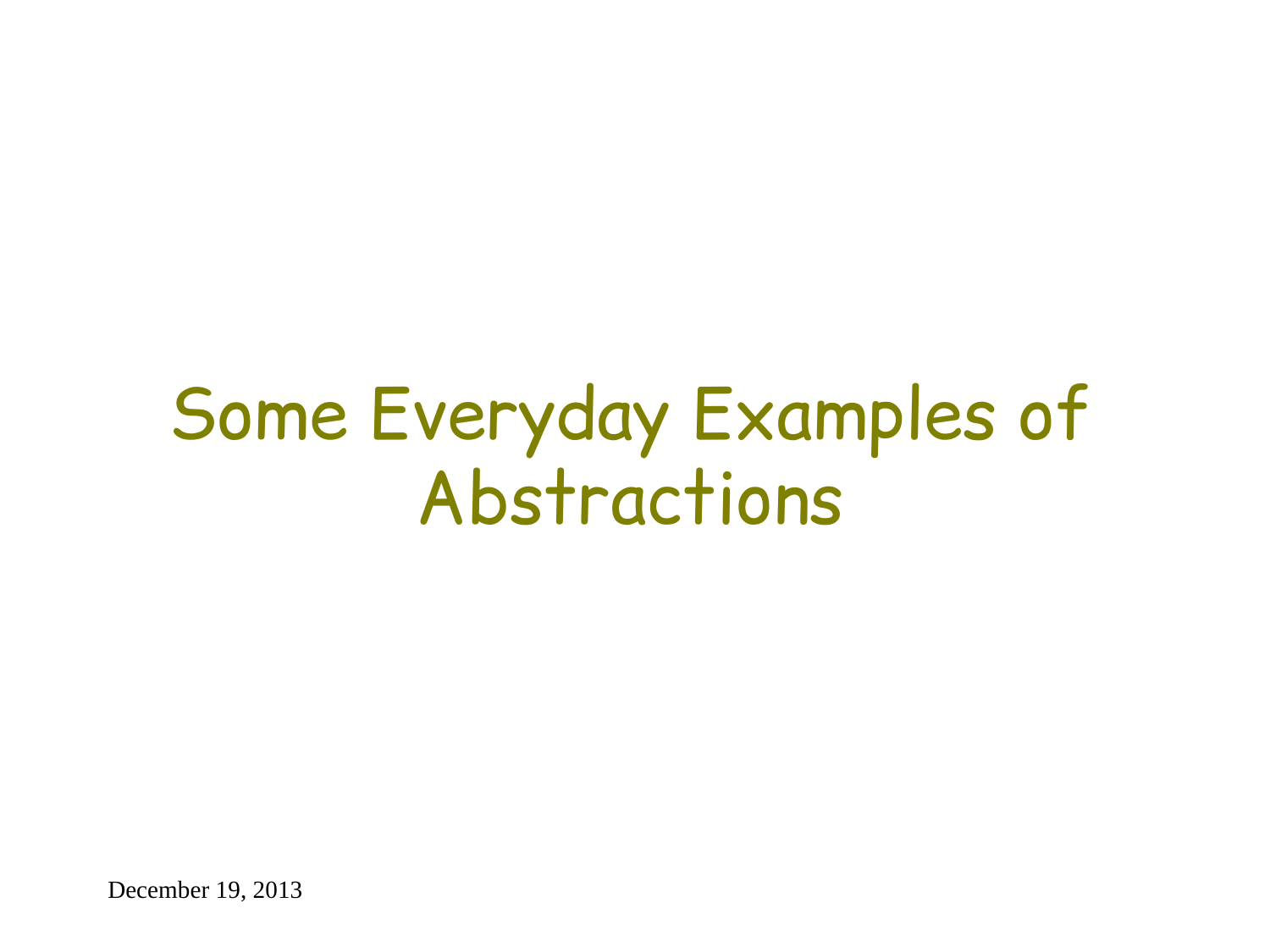

# Some Everyday Examples of Abstractions
December 19, 2013